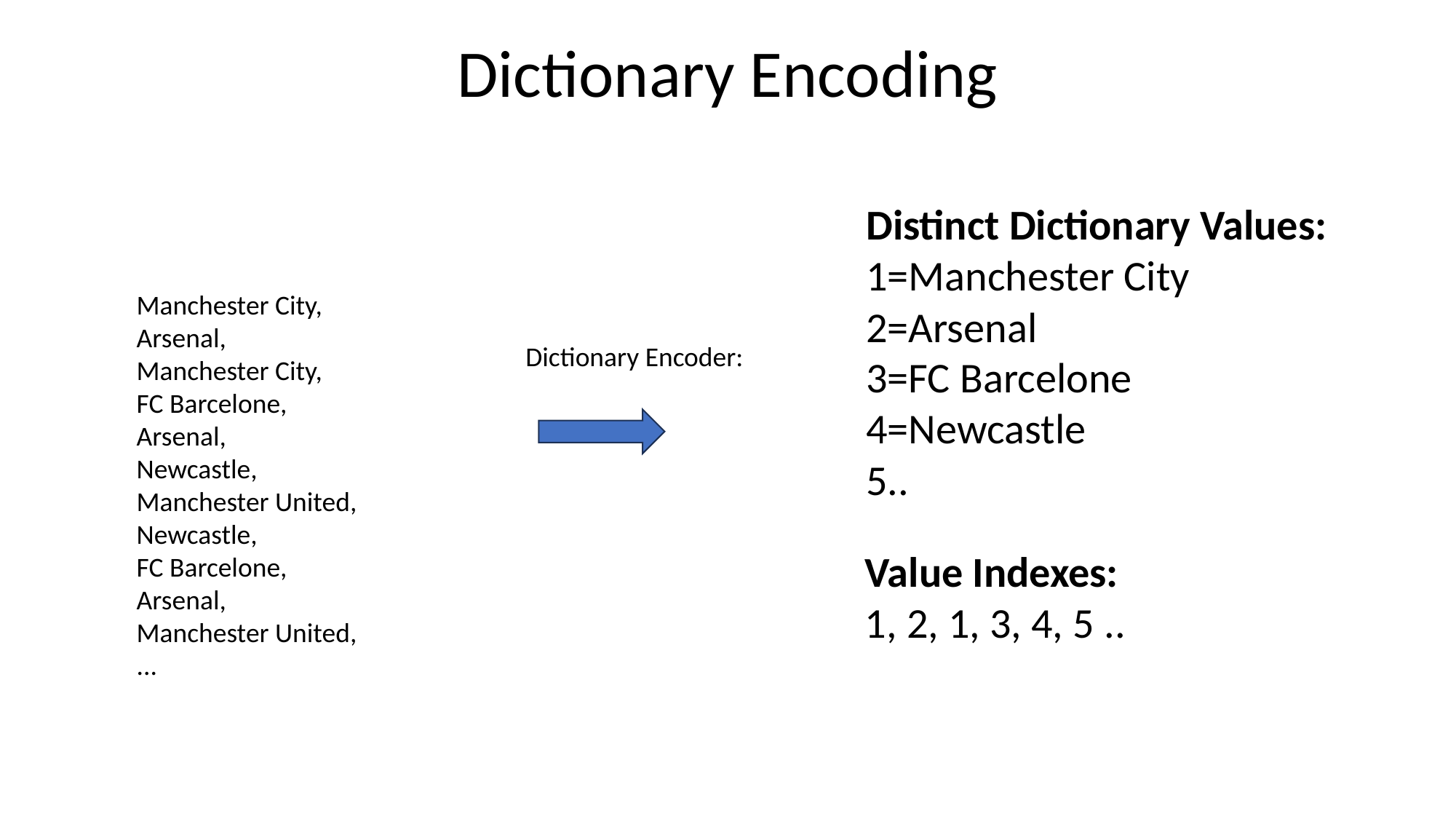

# Dictionary Encoding
Distinct Dictionary Values:
1=Manchester City
2=Arsenal
3=FC Barcelone
4=Newcastle
5..

Manchester City,
Arsenal,
Manchester City,
FC Barcelone,
Arsenal,
Newcastle,
Manchester United,
Newcastle,
FC Barcelone,
Arsenal,
Manchester United,
...
Dictionary Encoder:

Value Indexes:
1, 2, 1, 3, 4, 5 ..